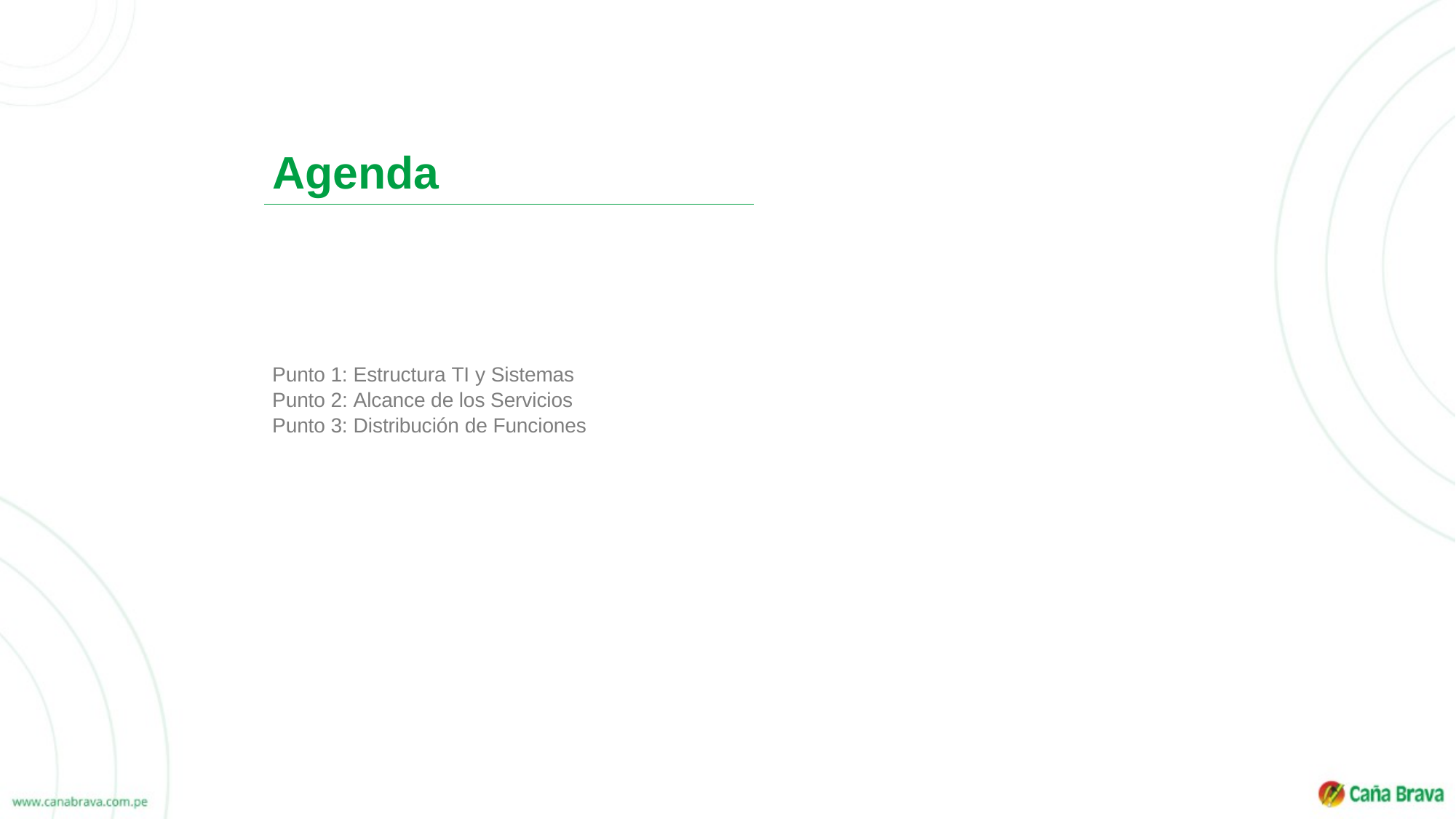

# Agenda

Punto 1: Estructura TI y Sistemas
Punto 2: Alcance de los Servicios
Punto 3: Distribución de Funciones